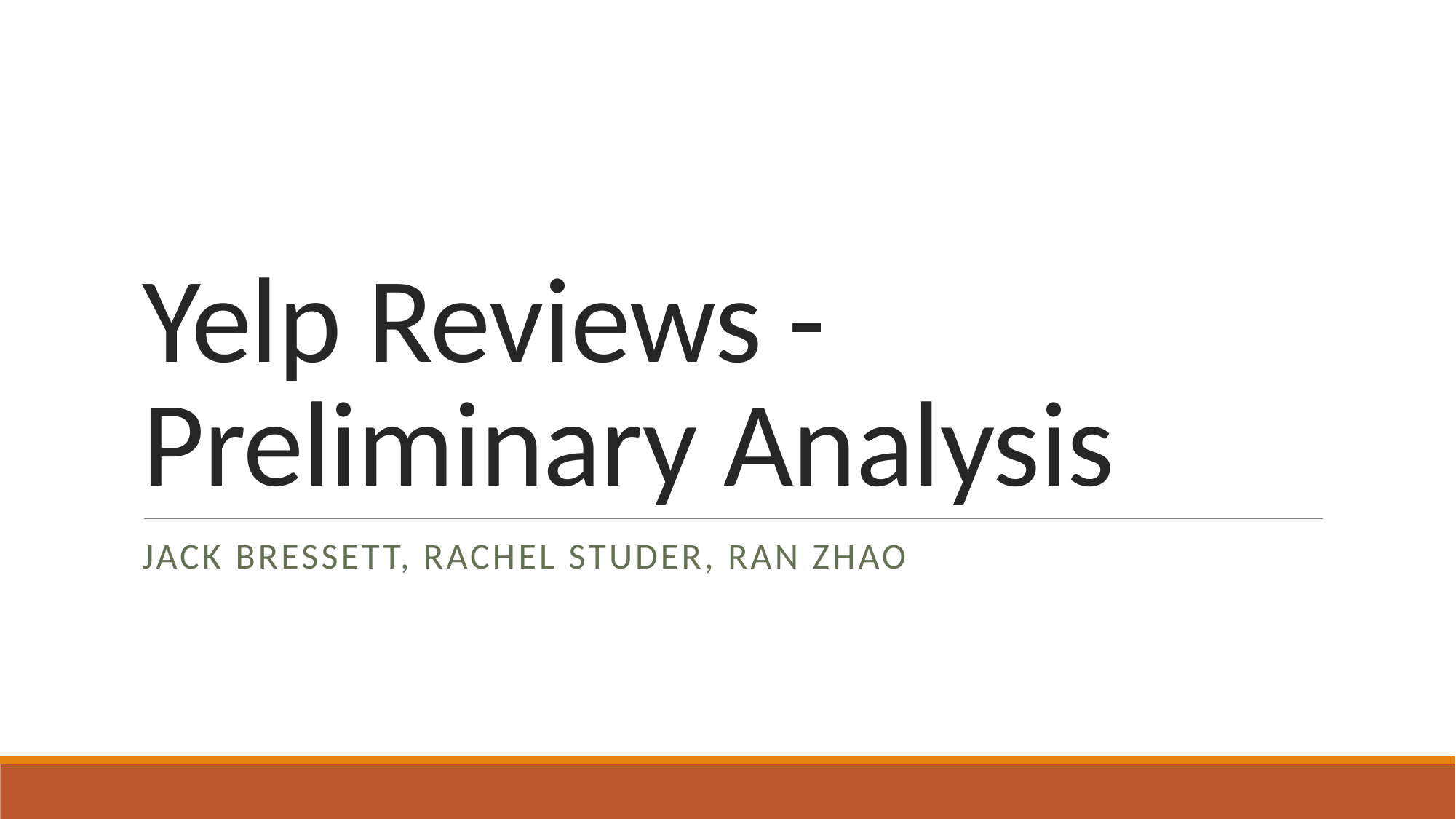

# Yelp Reviews -Preliminary Analysis
Jack Bressett, Rachel Studer, Ran Zhao